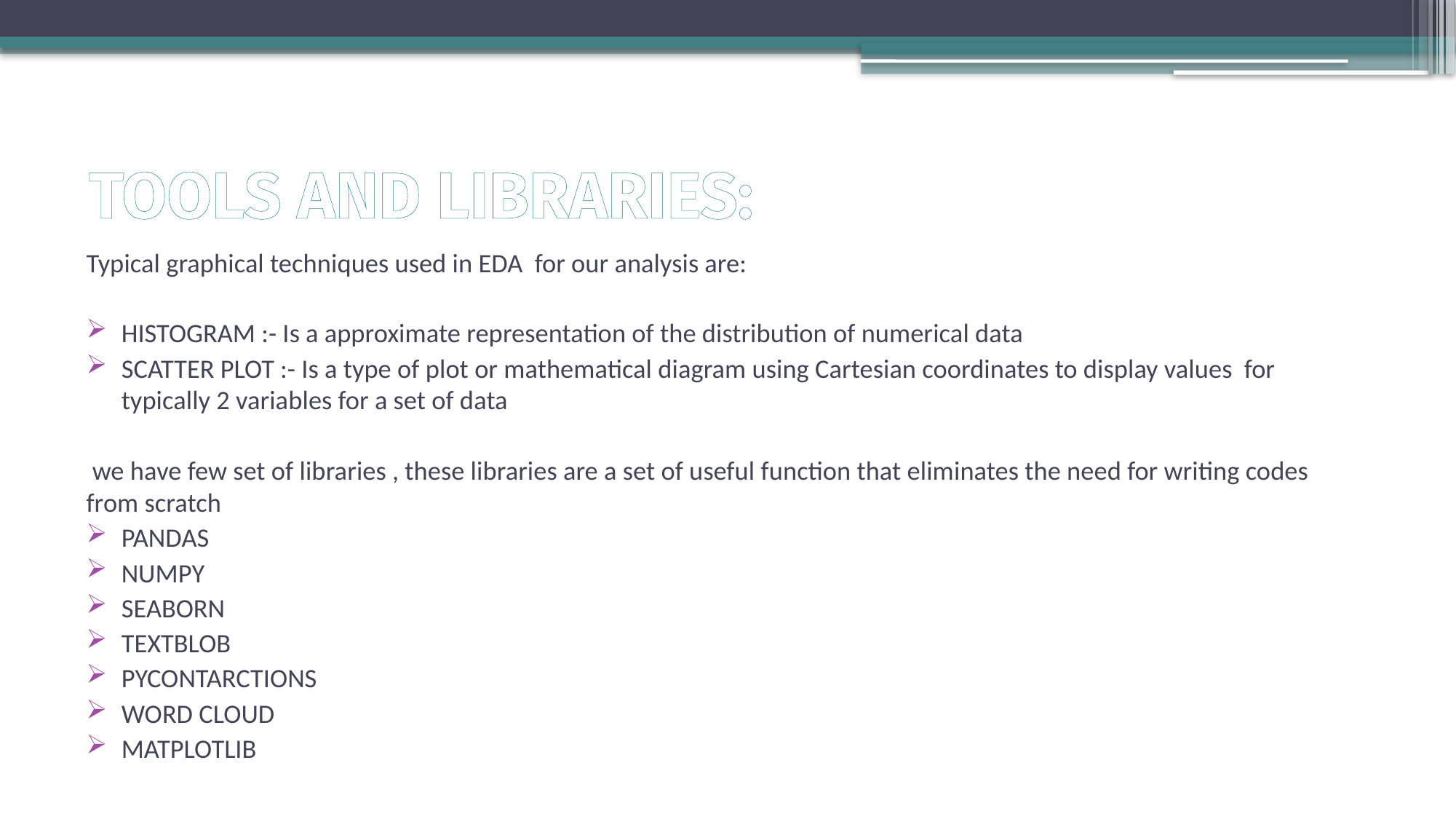

# TOOLS AND LIBRARIES:
Typical graphical techniques used in EDA  for our analysis are:

HISTOGRAM :- Is a approximate representation of the distribution of numerical data
SCATTER PLOT :- Is a type of plot or mathematical diagram using Cartesian coordinates to display values  for typically 2 variables for a set of data

 we have few set of libraries , these libraries are a set of useful function that eliminates the need for writing codes from scratch
PANDAS
NUMPY
SEABORN
TEXTBLOB
PYCONTARCTIONS
WORD CLOUD
MATPLOTLIB